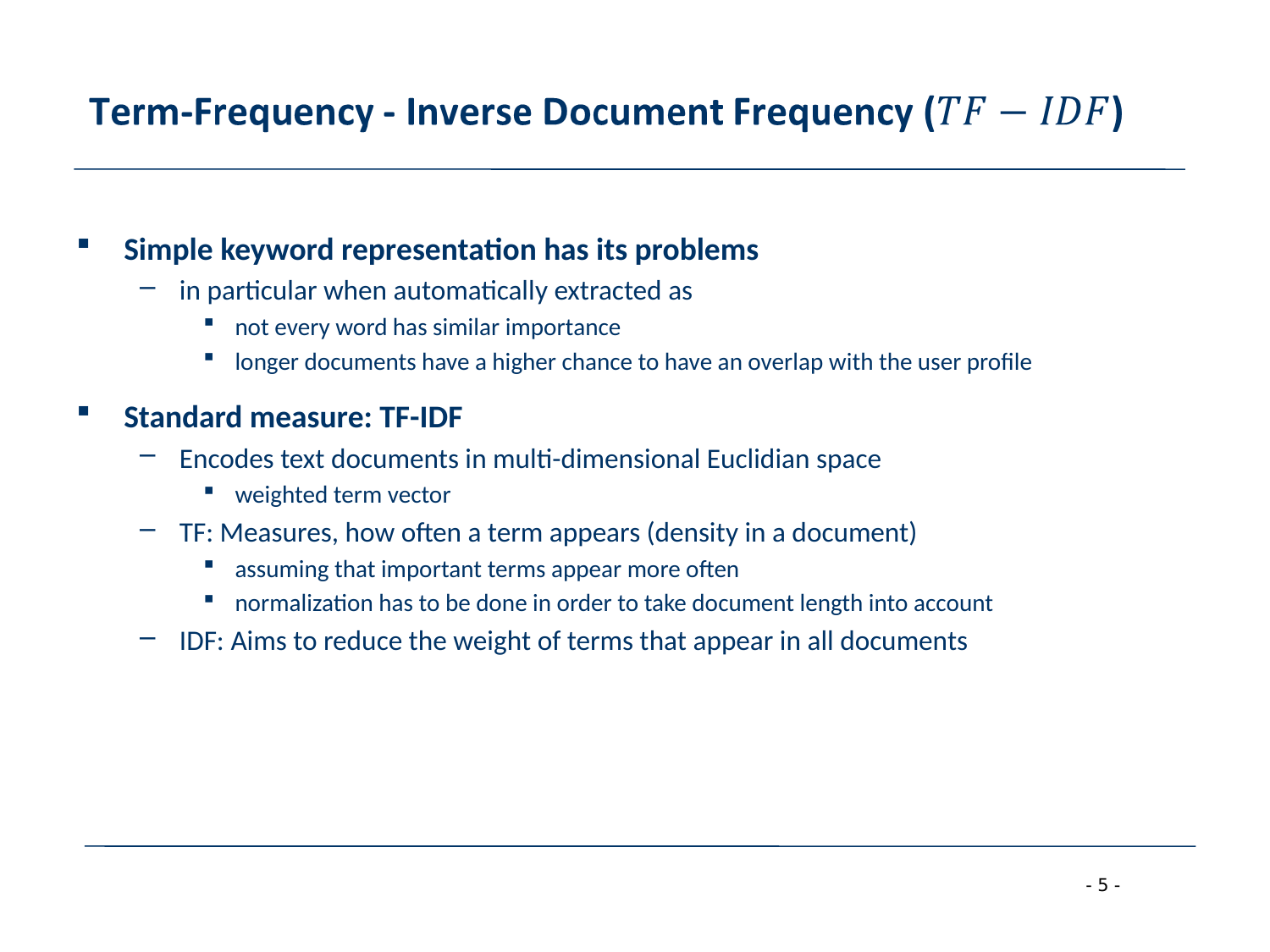

#
Simple keyword representation has its problems
in particular when automatically extracted as
not every word has similar importance
longer documents have a higher chance to have an overlap with the user profile
Standard measure: TF-IDF
Encodes text documents in multi-dimensional Euclidian space
weighted term vector
TF: Measures, how often a term appears (density in a document)
assuming that important terms appear more often
normalization has to be done in order to take document length into account
IDF: Aims to reduce the weight of terms that appear in all documents